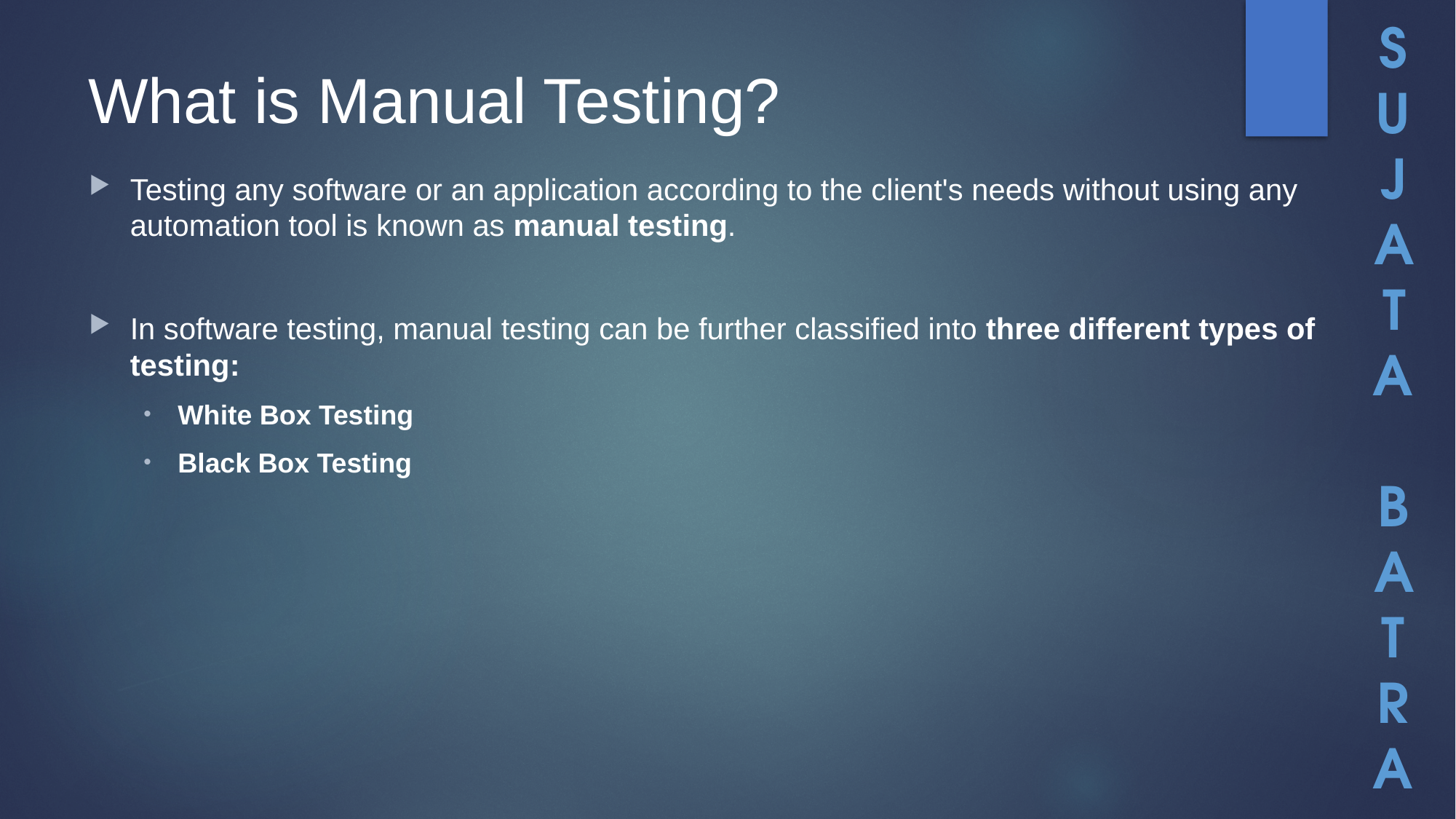

# What is Manual Testing?
Testing any software or an application according to the client's needs without using any automation tool is known as manual testing.

In software testing, manual testing can be further classified into three different types of testing:
White Box Testing
Black Box Testing